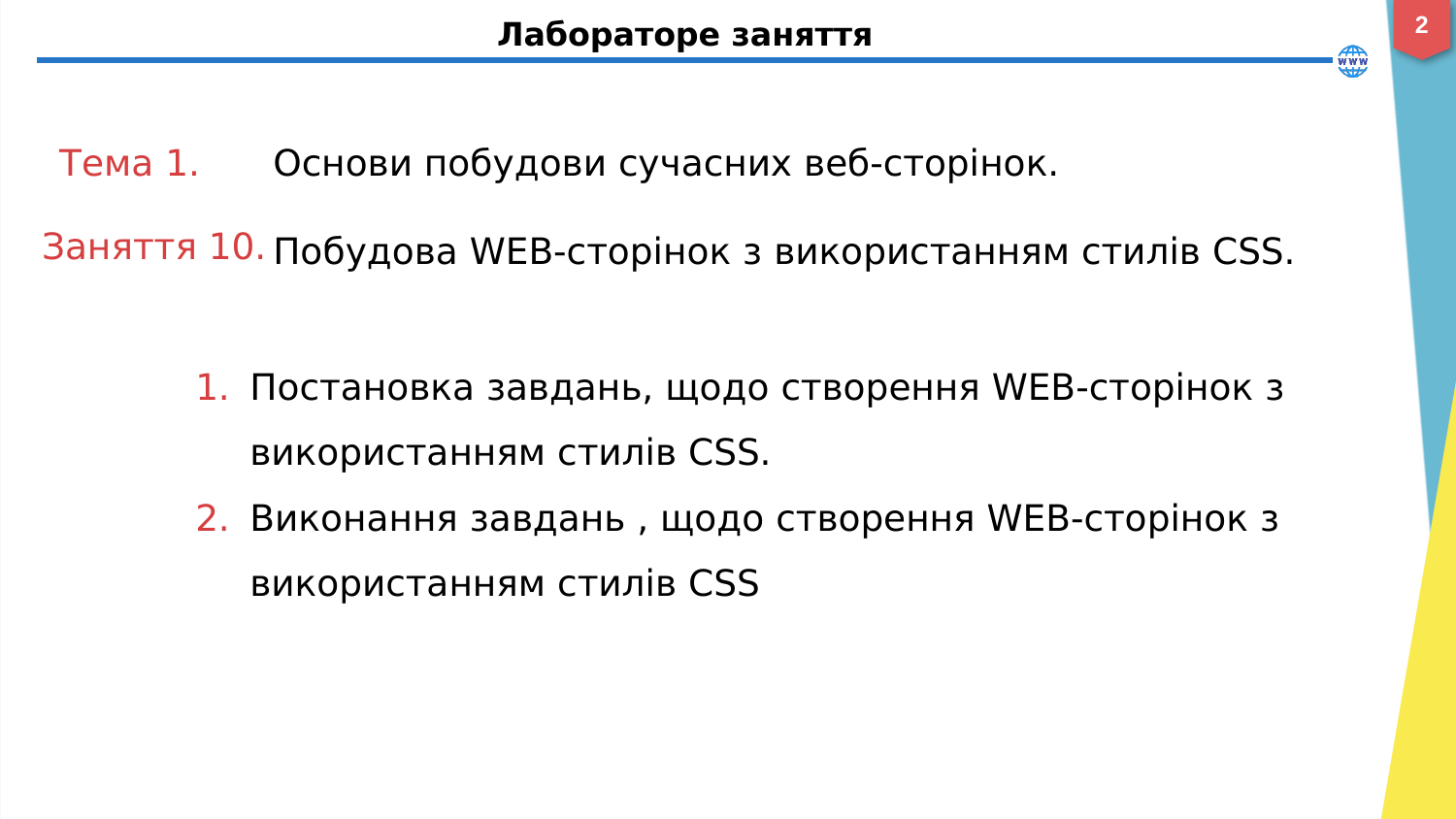

2
# Лабораторе заняття
Тема 1.
Основи побудови сучасних веб-сторінок.
Заняття 10.
Побудова WEB-сторінок з використанням стилів CSS.
Постановка завдань, щодо створення WEB-сторінок з використанням стилів CSS.
Виконання завдань , щодо створення WEB-сторінок з використанням стилів CSS